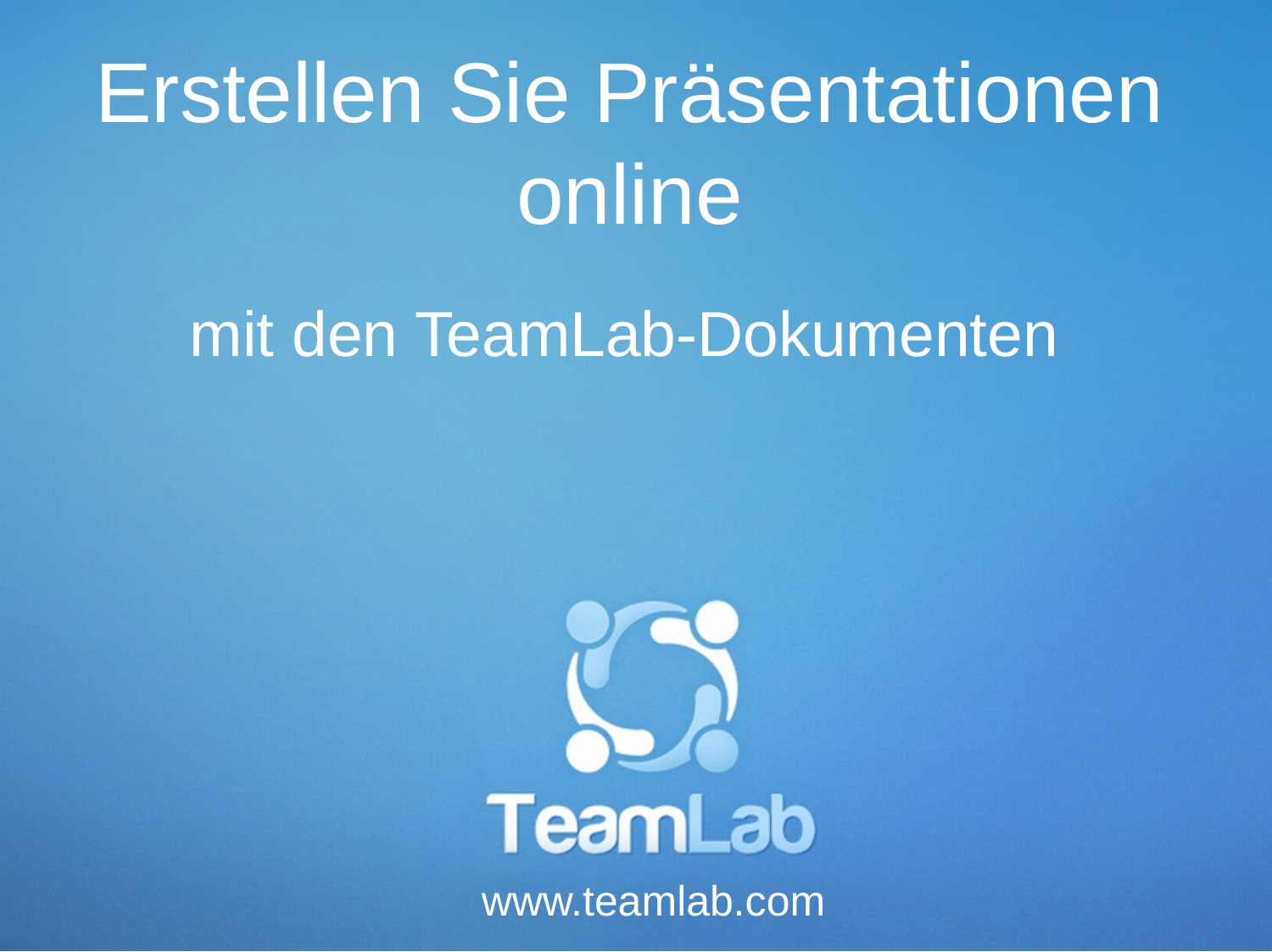

# Erstellen Sie Präsentationen online
mit den TeamLab-Dokumenten
www.teamlab.com